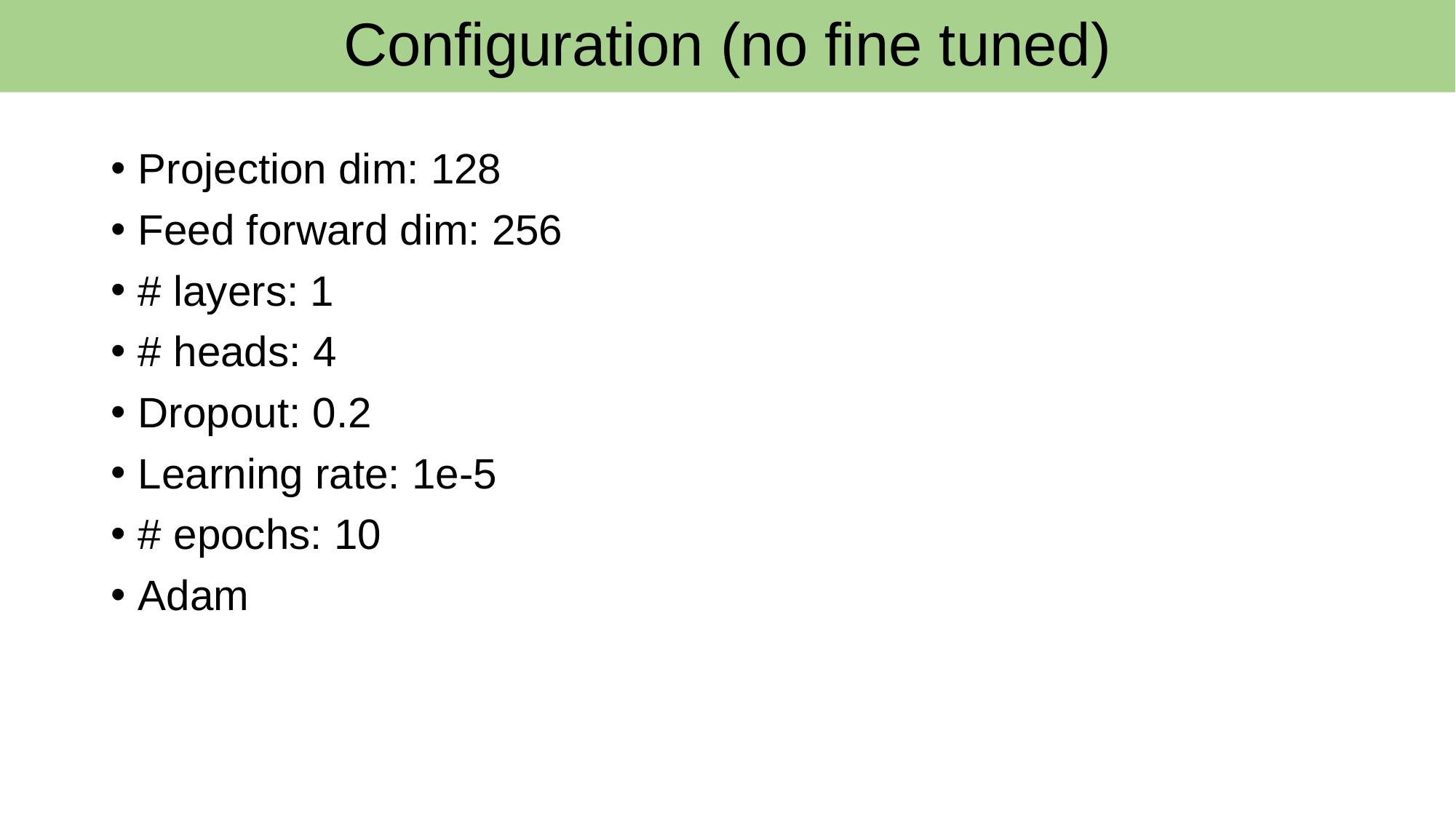

Configuration (no fine tuned)
Projection dim: 128
Feed forward dim: 256
# layers: 1
# heads: 4
Dropout: 0.2
Learning rate: 1e-5
# epochs: 10
Adam